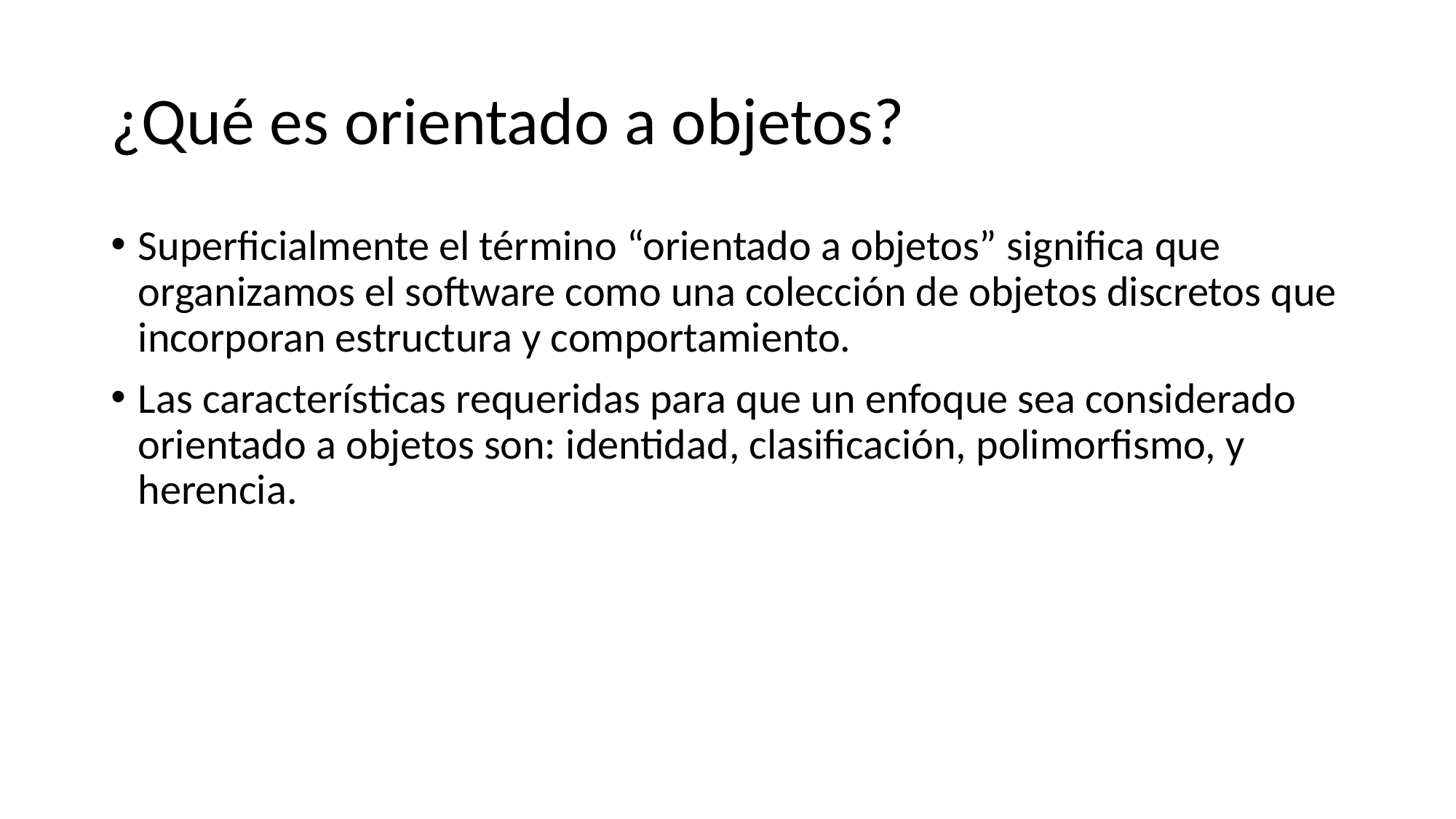

# ¿Qué es orientado a objetos?
Superficialmente el término “orientado a objetos” significa que organizamos el software como una colección de objetos discretos que incorporan estructura y comportamiento.
Las características requeridas para que un enfoque sea considerado orientado a objetos son: identidad, clasificación, polimorfismo, y herencia.